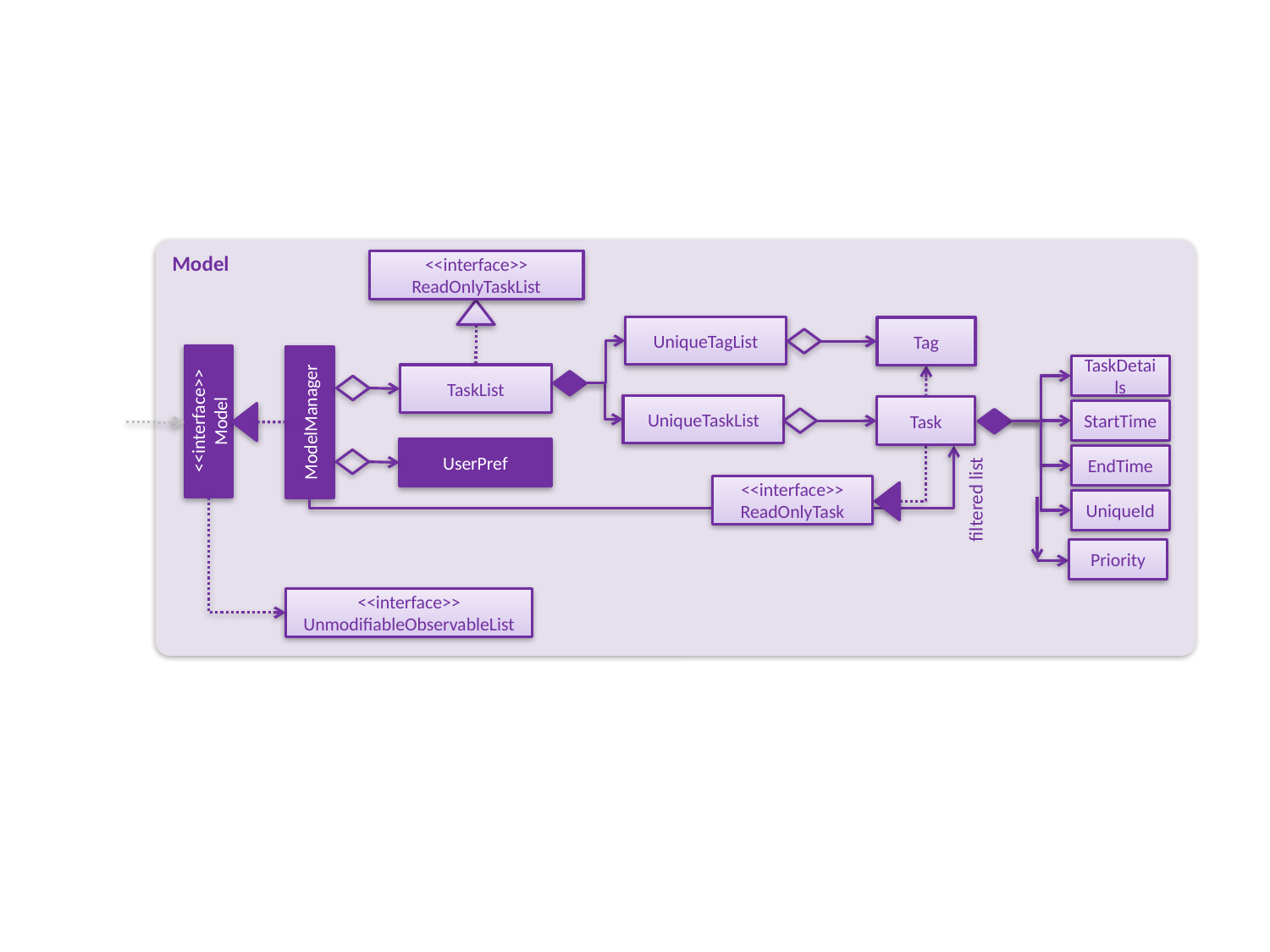

Model
<<interface>>
ReadOnlyTaskList

UniqueTagList
Tag

TaskDetails
TaskList

UniqueTaskList
Task
<<interface>>
Model
ModelManager
StartTime

UserPref
EndTime

<<interface>>
ReadOnlyTask
filtered list

UniqueId
Priority
<<interface>>
UnmodifiableObservableList